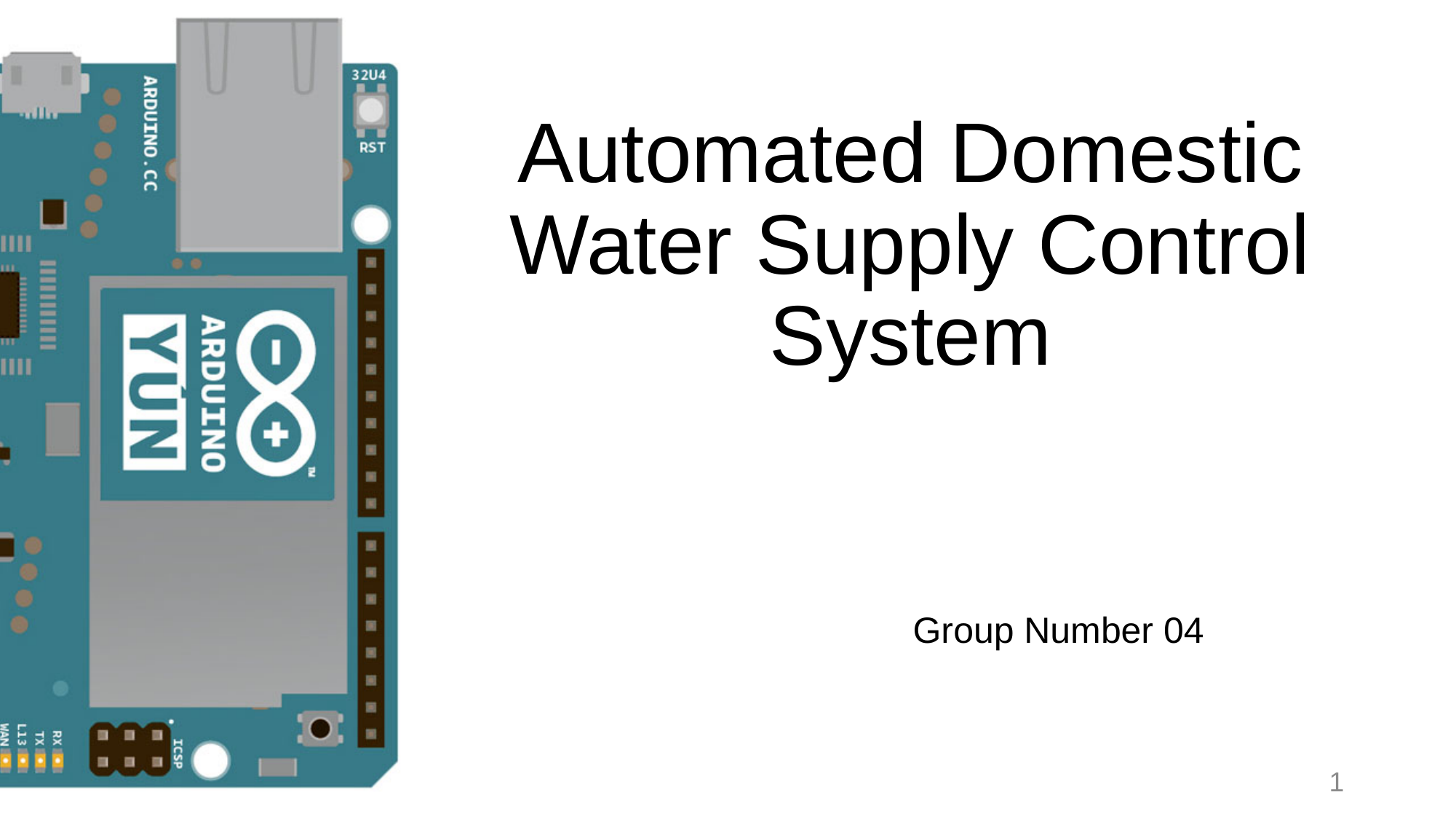

# Automated Domestic Water Supply Control System
Group Number 04
1